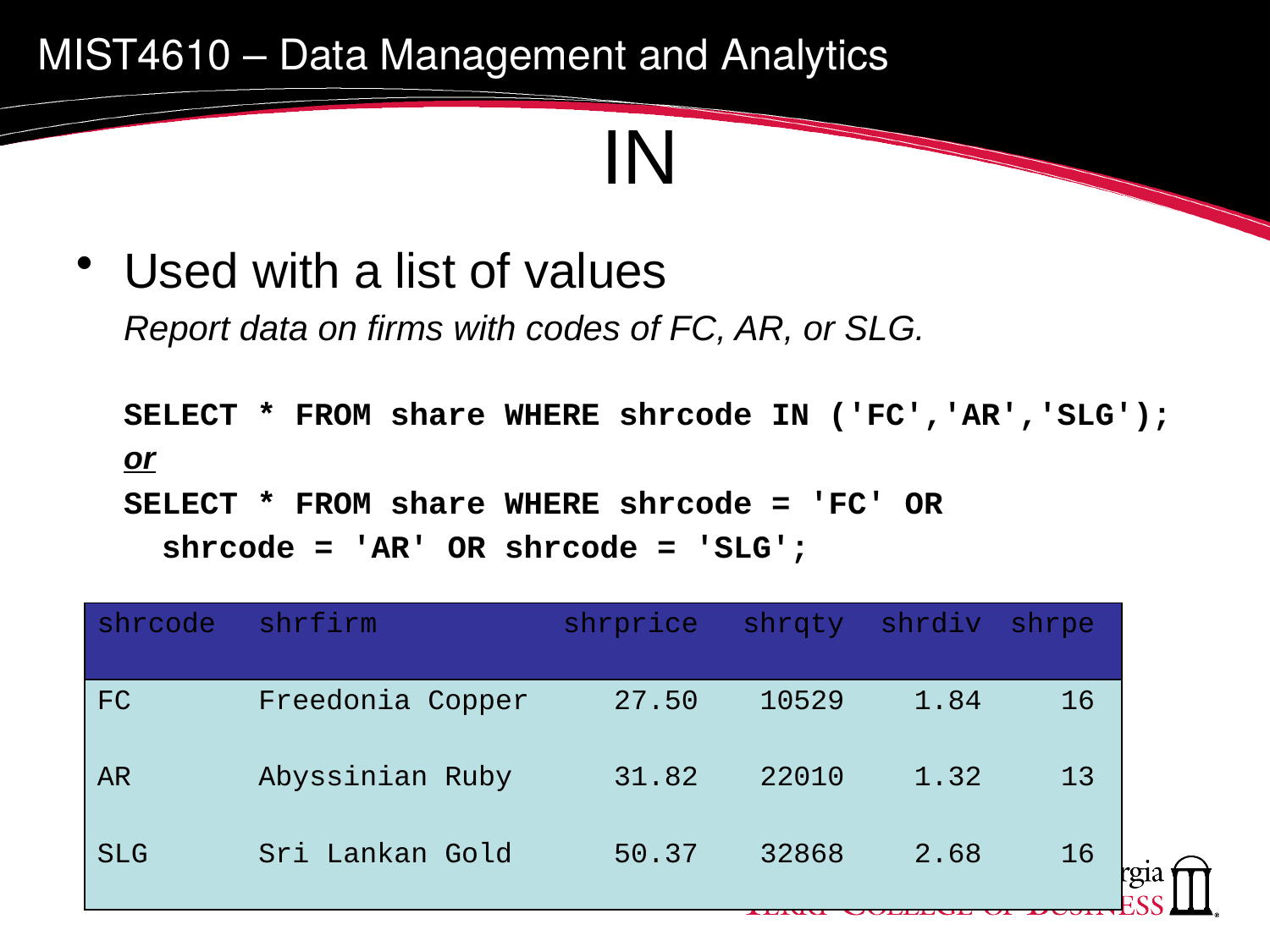

# IN
Used with a list of values
	Report data on firms with codes of FC, AR, or SLG.

	SELECT * FROM share WHERE shrcode IN ('FC','AR','SLG');
	or
	SELECT * FROM share WHERE shrcode = 'FC' OR
	  shrcode = 'AR' OR shrcode = 'SLG';
| shrcode | shrfirm | shrprice | shrqty | shrdiv | shrpe |
| --- | --- | --- | --- | --- | --- |
| FC | Freedonia Copper | 27.50 | 10529 | 1.84 | 16 |
| AR | Abyssinian Ruby | 31.82 | 22010 | 1.32 | 13 |
| SLG | Sri Lankan Gold | 50.37 | 32868 | 2.68 | 16 |